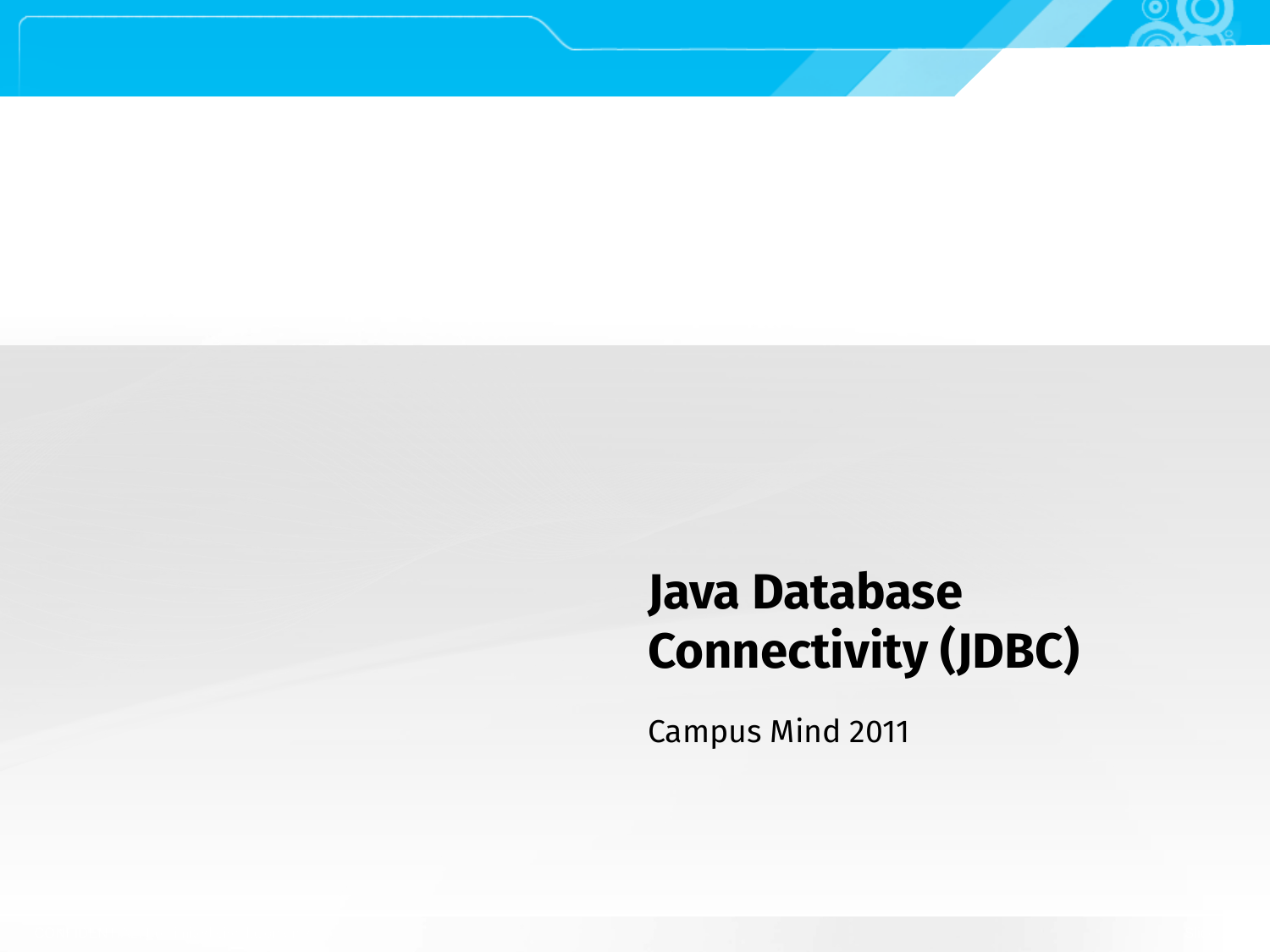

# Java Database Connectivity (JDBC)
Campus Mind 2011